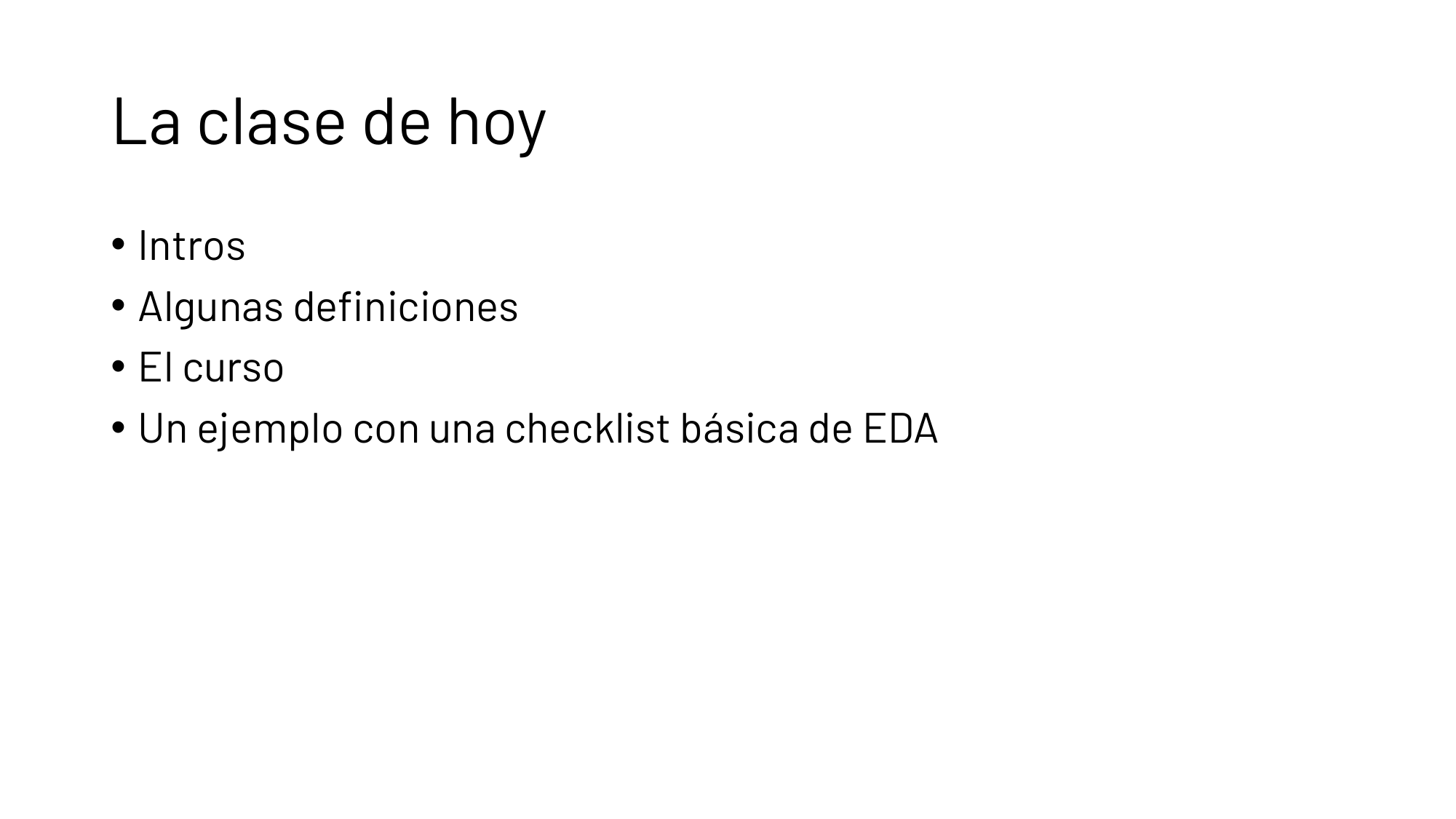

# La clase de hoy
Intros
Algunas definiciones
El curso
Un ejemplo con una checklist básica de EDA